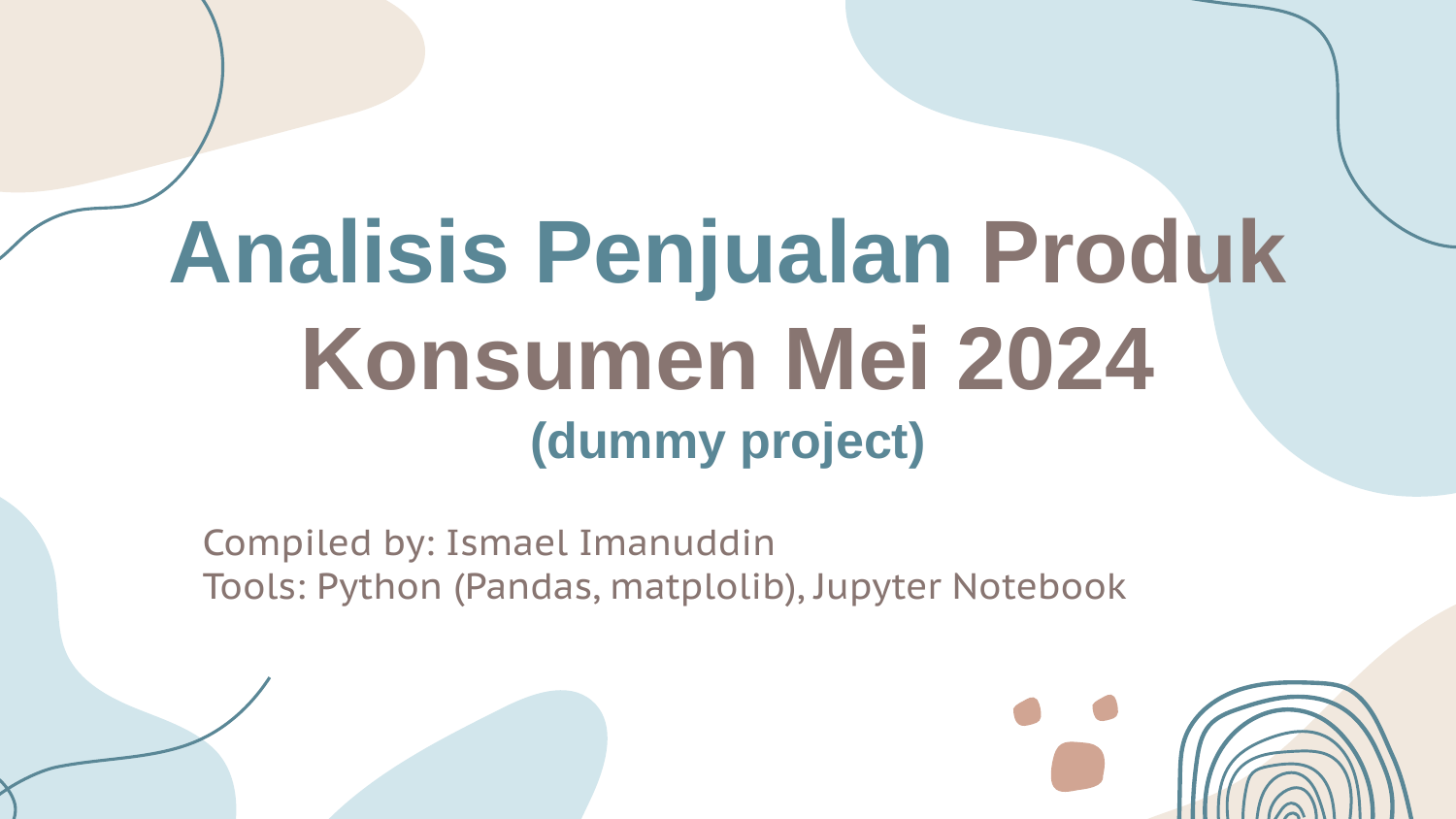

# Analisis Penjualan Produk Konsumen Mei 2024 (dummy project)
Compiled by: Ismael Imanuddin
Tools: Python (Pandas, matplolib), Jupyter Notebook